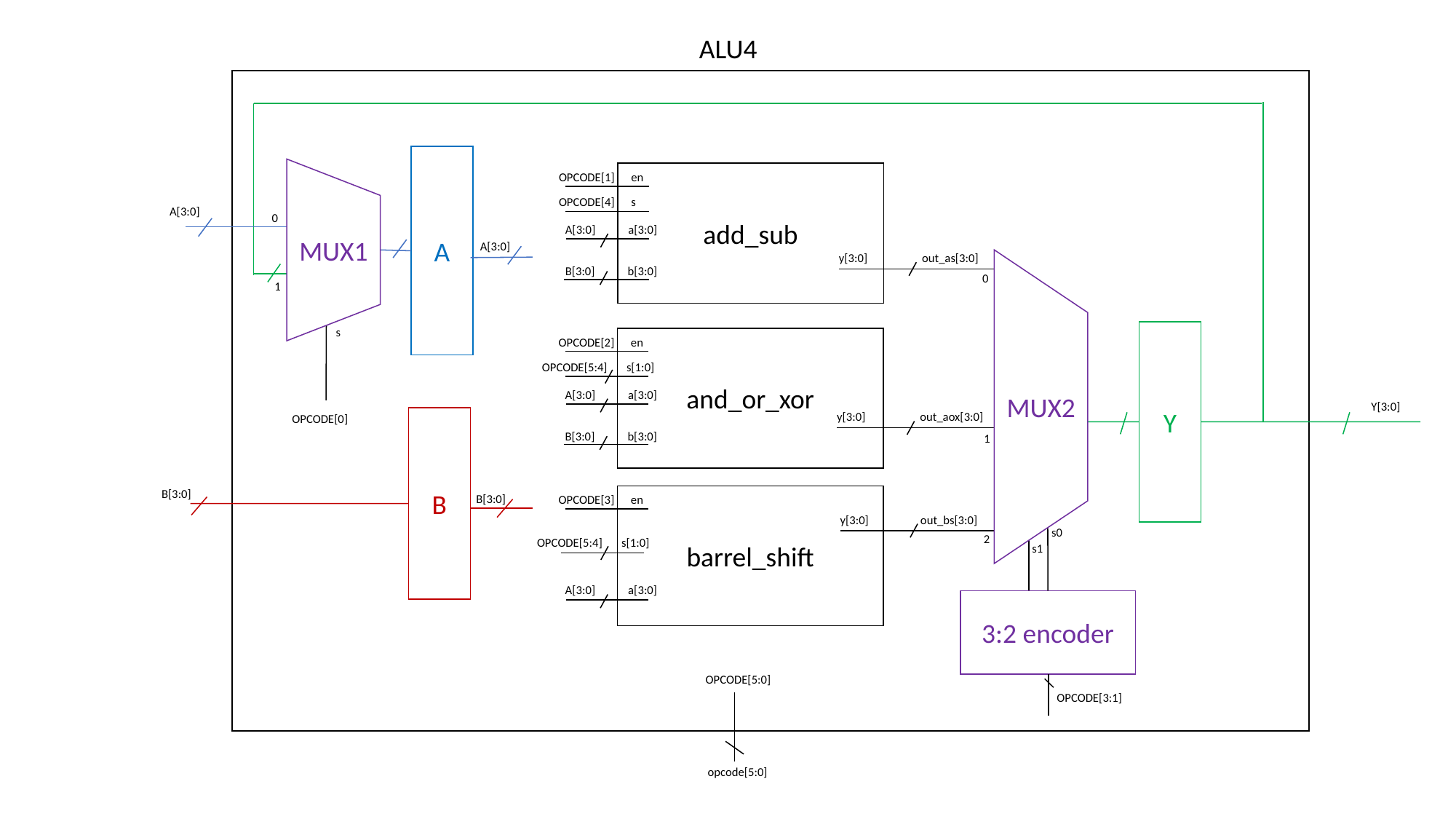

ALU4

add_sub
OPCODE[1]      en
OPCODE[4]      s
A[3:0]
MUX1
0
A[3:0]            a[3:0]
A
A[3:0]
y[3:0]                    out_as[3:0]
B[3:0]            b[3:0]
0
1
s
and_or_xor
OPCODE[2]      en
OPCODE[5:4]       s[1:0]
MUX2
A[3:0]            a[3:0]
Y
Y[3:0]
y[3:0]                    out_aox[3:0]
OPCODE[0]
B[3:0]            b[3:0]
1
B
B[3:0]
B[3:0]
barrel_shift
OPCODE[3]      en
y[3:0]                   out_bs[3:0]
s0
2
OPCODE[5:4]       s[1:0]
s1
A[3:0]            a[3:0]
3:2 encoder
OPCODE[5:0]
OPCODE[3:1]
opcode[5:0]